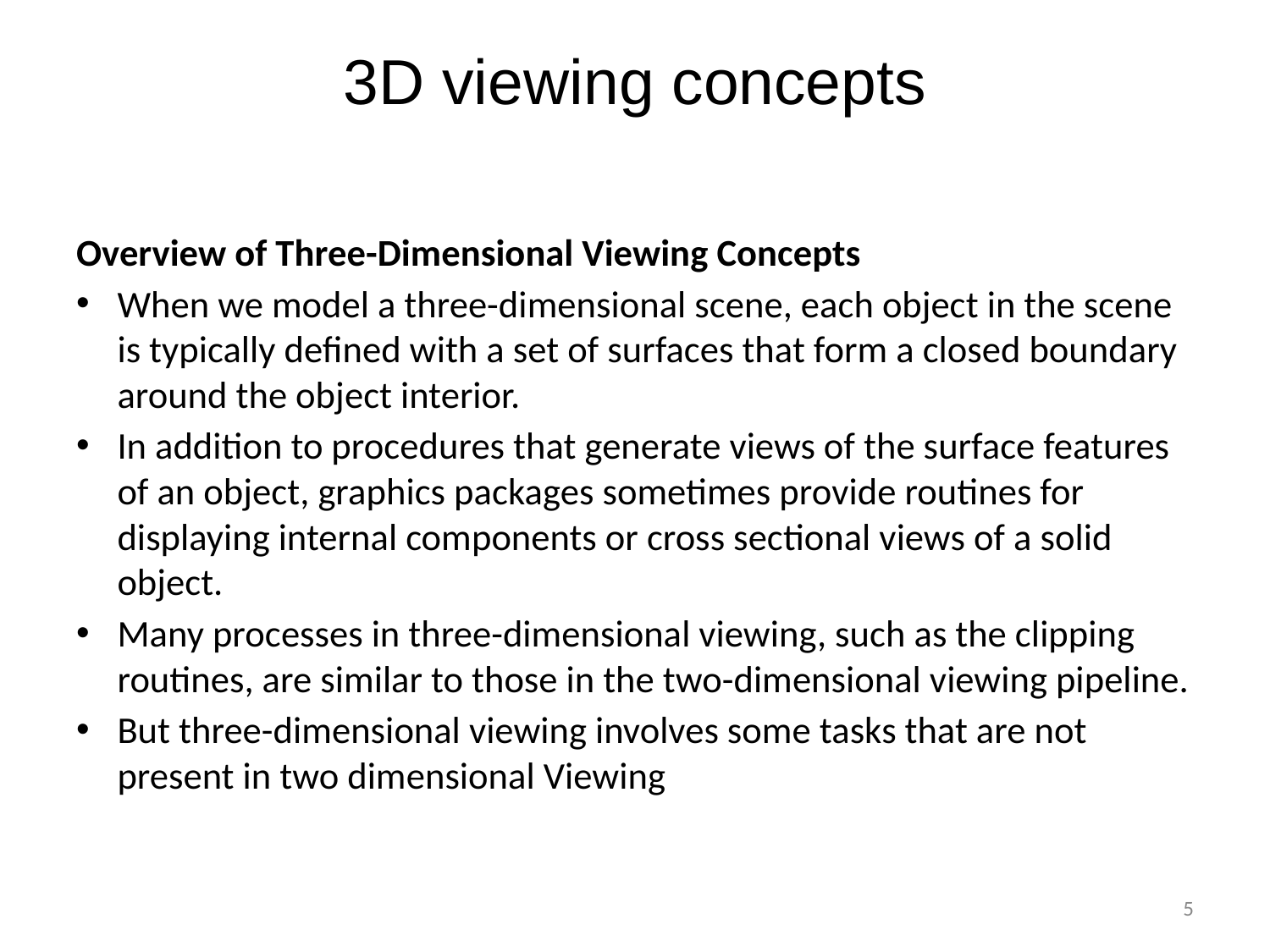

# 3D viewing concepts
Overview of Three-Dimensional Viewing Concepts
When we model a three-dimensional scene, each object in the scene is typically defined with a set of surfaces that form a closed boundary around the object interior.
In addition to procedures that generate views of the surface features of an object, graphics packages sometimes provide routines for displaying internal components or cross sectional views of a solid object.
Many processes in three-dimensional viewing, such as the clipping routines, are similar to those in the two-dimensional viewing pipeline.
But three-dimensional viewing involves some tasks that are not present in two dimensional Viewing
5